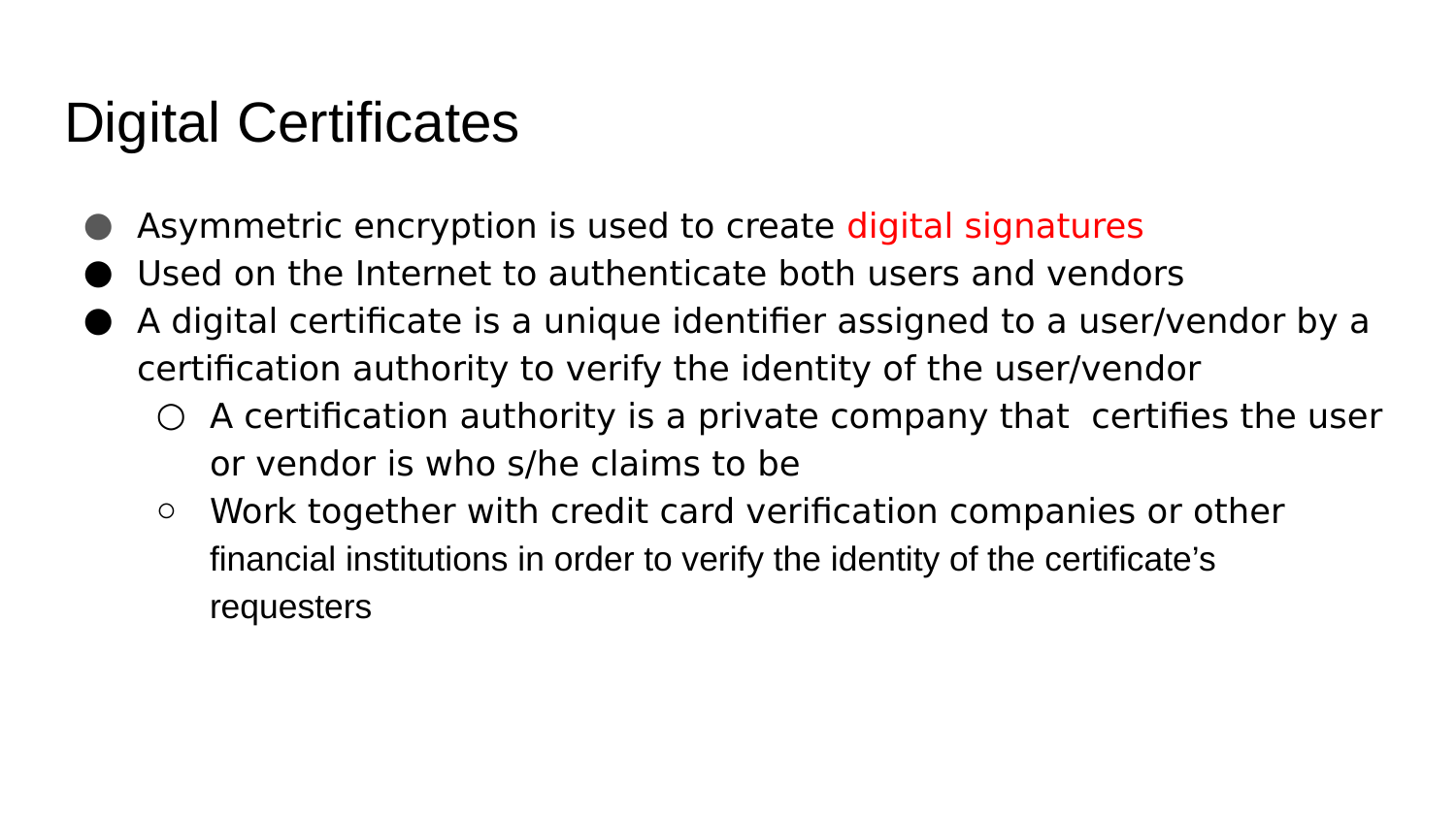

# Digital Certificates
Asymmetric encryption is used to create digital signatures
Used on the Internet to authenticate both users and vendors
A digital certificate is a unique identifier assigned to a user/vendor by a  certification authority to verify the identity of the user/vendor
A certification authority is a private company that  certifies the user or vendor is who s/he claims to be
Work together with credit card verification companies or other  financial institutions in order to verify the identity of the certificate’s  requesters